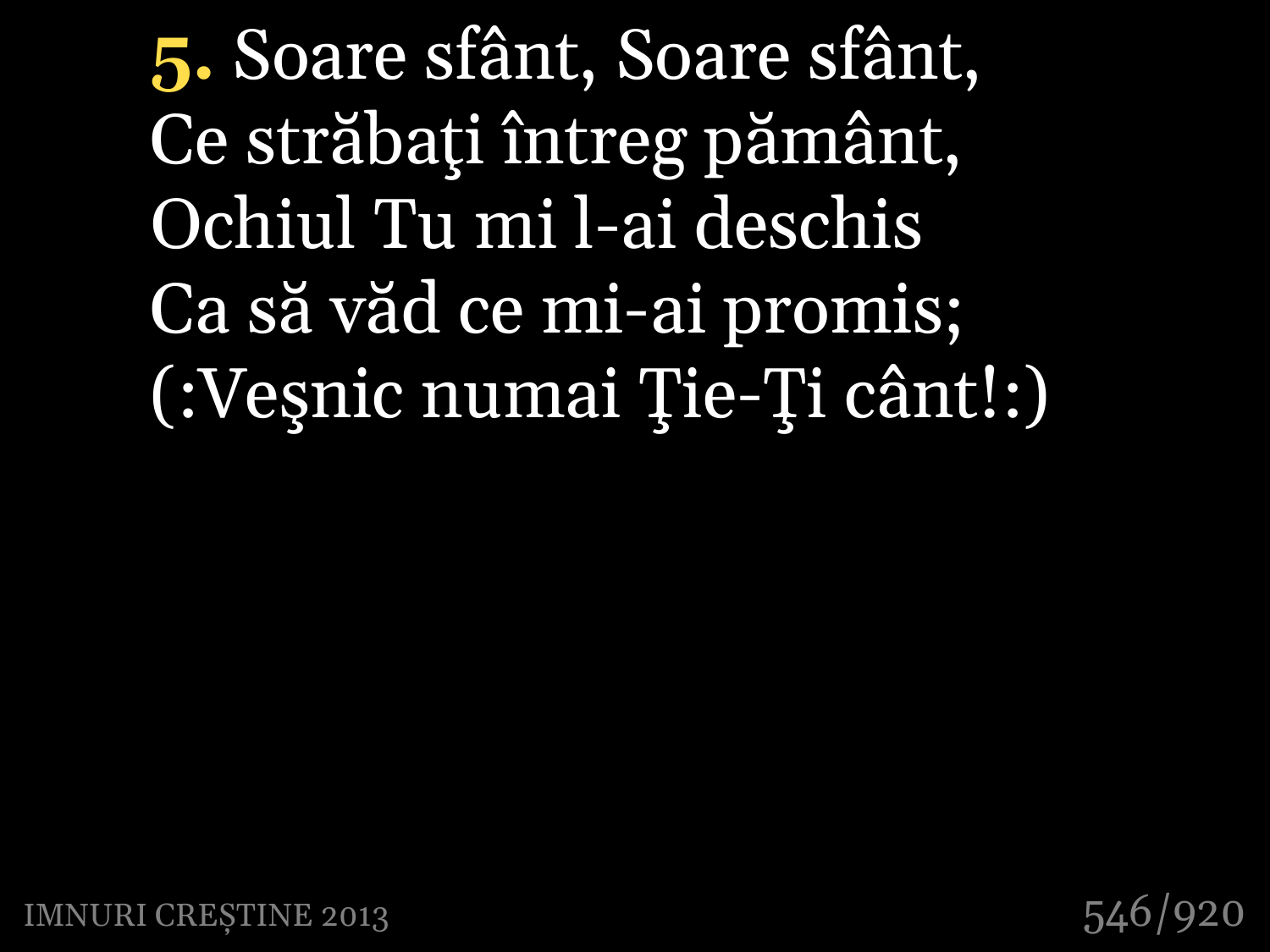

5. Soare sfânt, Soare sfânt,
Ce străbaţi întreg pământ,
Ochiul Tu mi l-ai deschis
Ca să văd ce mi-ai promis;
(:Veşnic numai Ţie-Ţi cânt!:)
546/920
IMNURI CREȘTINE 2013